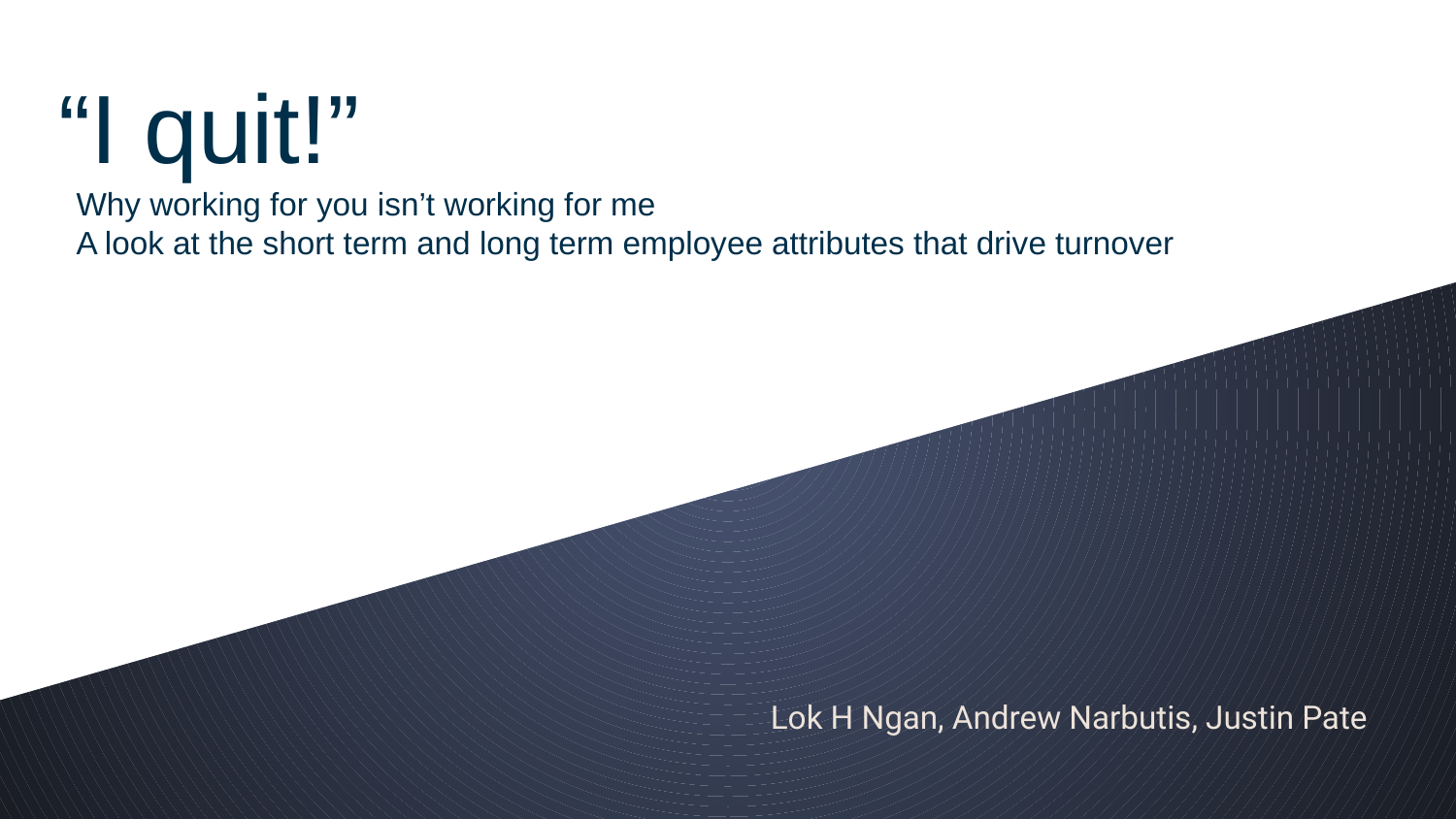

# “I quit!”
  Why working for you isn’t working for me
  A look at the short term and long term employee attributes that drive turnover
Lok H Ngan, Andrew Narbutis, Justin Pate